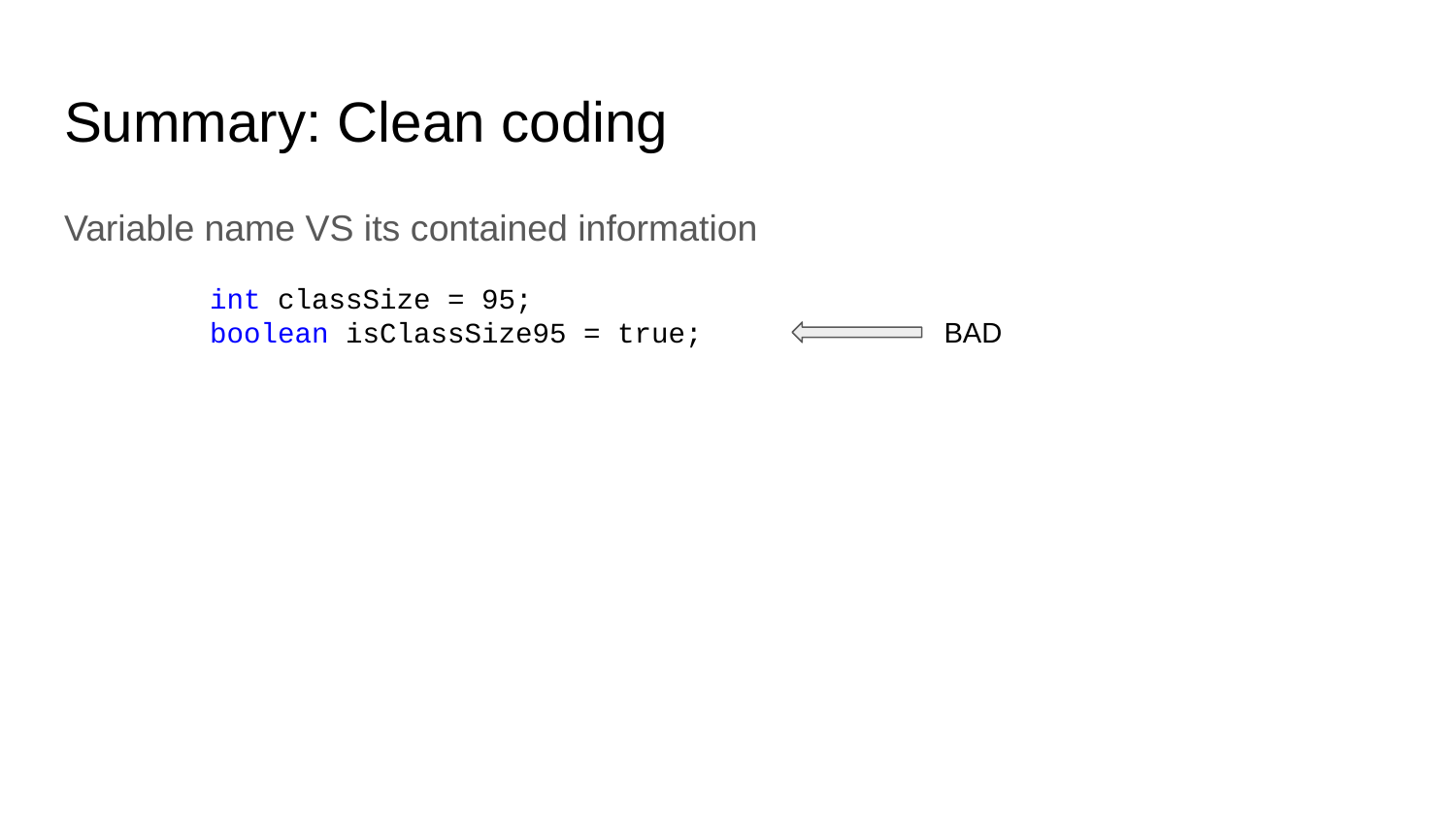

# Summary: Clean coding
Variable name VS its contained information
int classSize = 95;
boolean isClassSize95 = true;
BAD